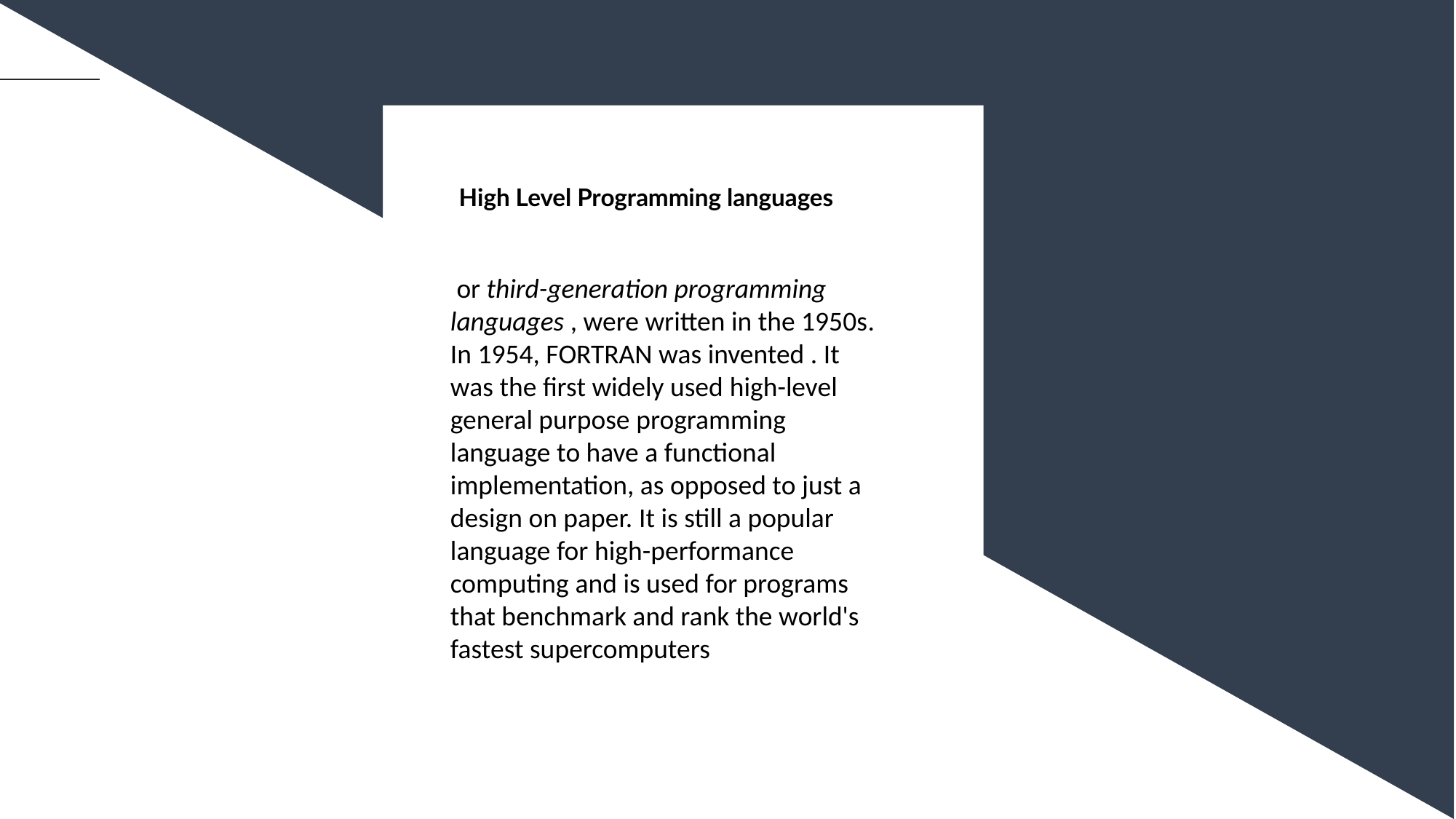

High Level Programming languages
 or third-generation programming languages , were written in the 1950s. In 1954, FORTRAN was invented . It was the first widely used high-level general purpose programming language to have a functional implementation, as opposed to just a design on paper. It is still a popular language for high-performance computing and is used for programs that benchmark and rank the world's fastest supercomputers